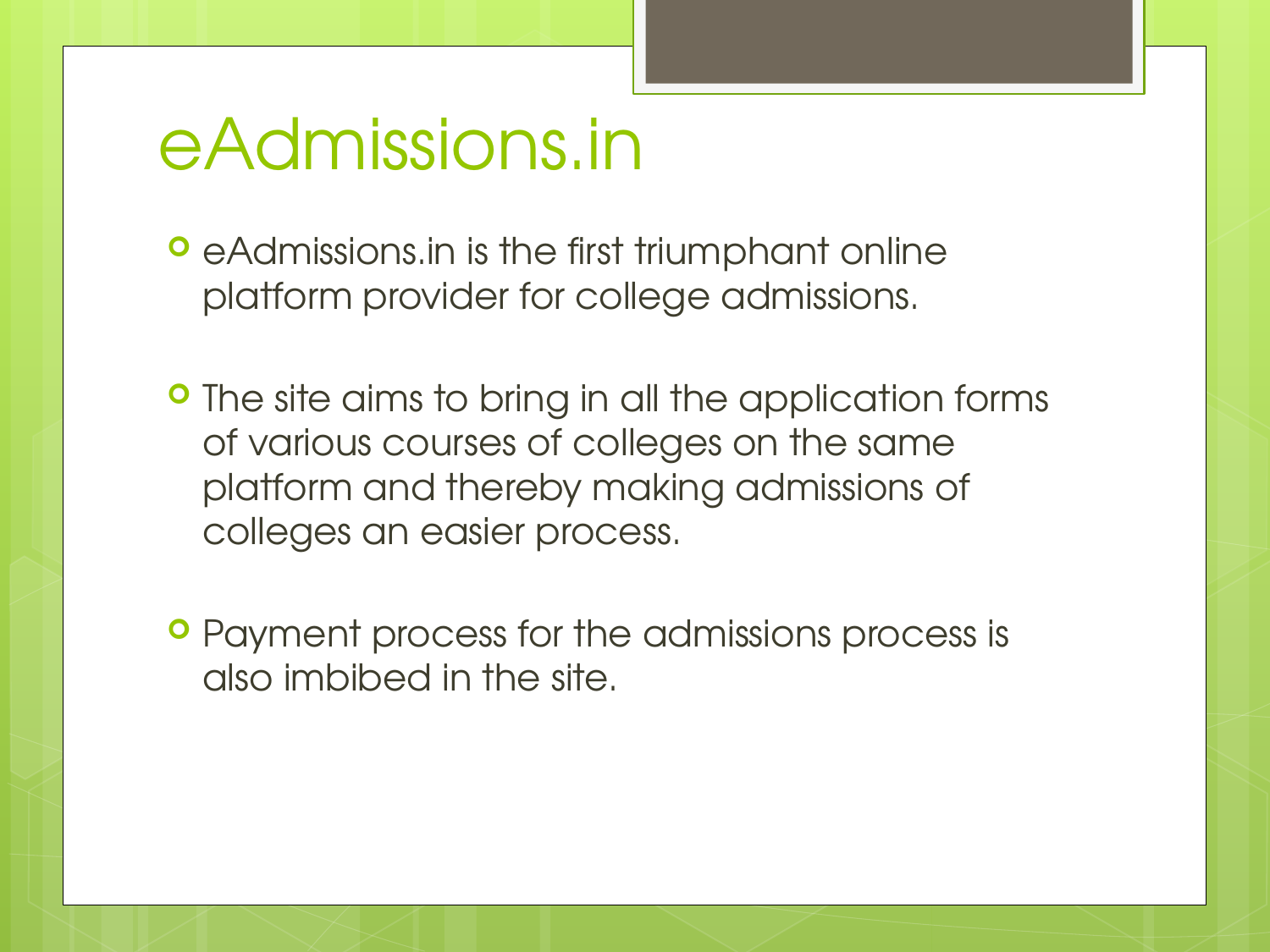

# eAdmissions.in
eAdmissions.in is the first triumphant online platform provider for college admissions.

The site aims to bring in all the application forms of various courses of colleges on the same platform and thereby making admissions of colleges an easier process.

Payment process for the admissions process is also imbibed in the site.